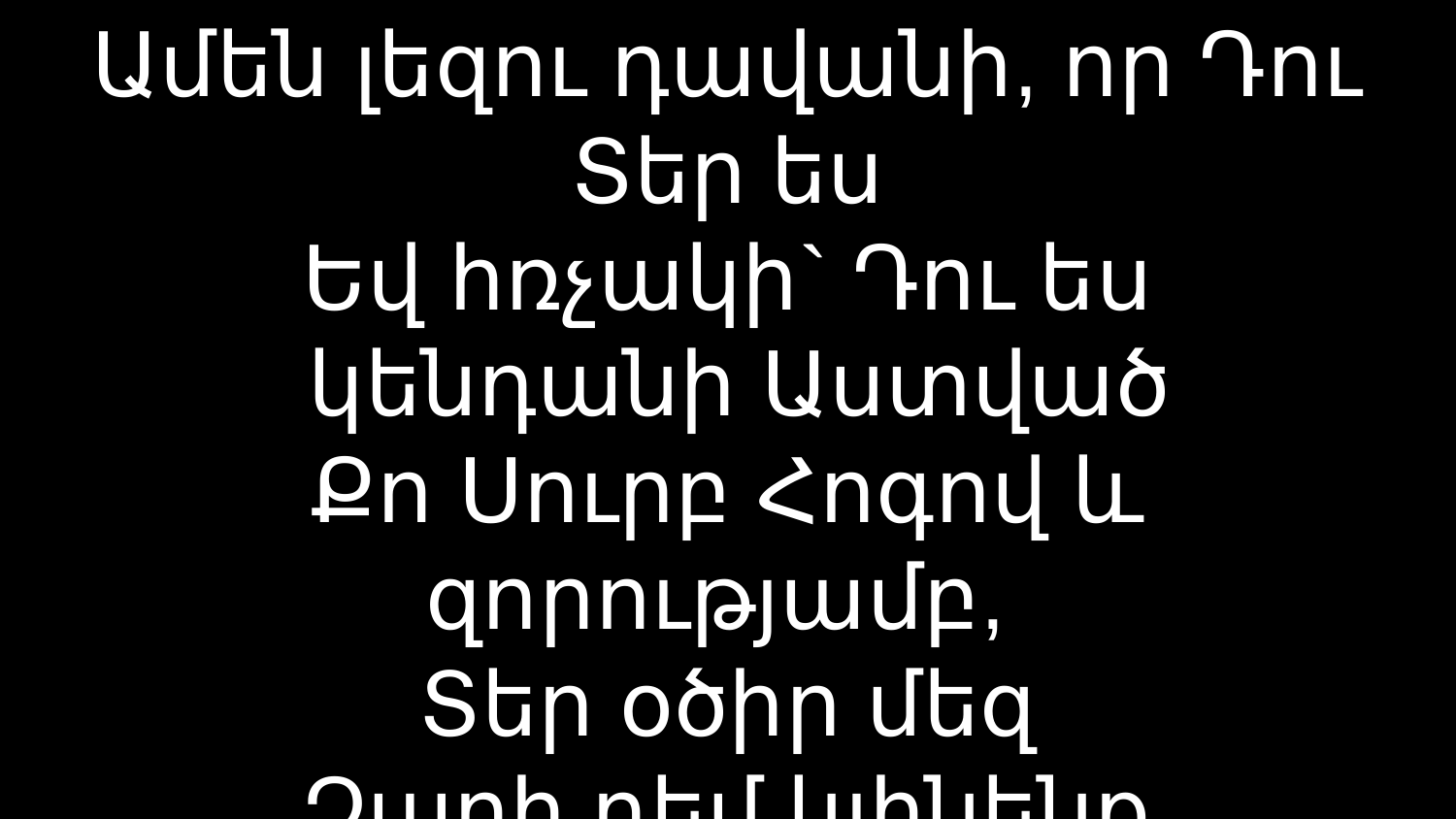

# Ամեն լեզու դավանի, որ Դու Տեր ես Եվ հռչակի` Դու ես կենդանի Աստված Քո Սուրբ Հոգով և զորությամբ, Տեր օծիր մեզ Չարի դեմ կլինենք հաղթանակած:) X2